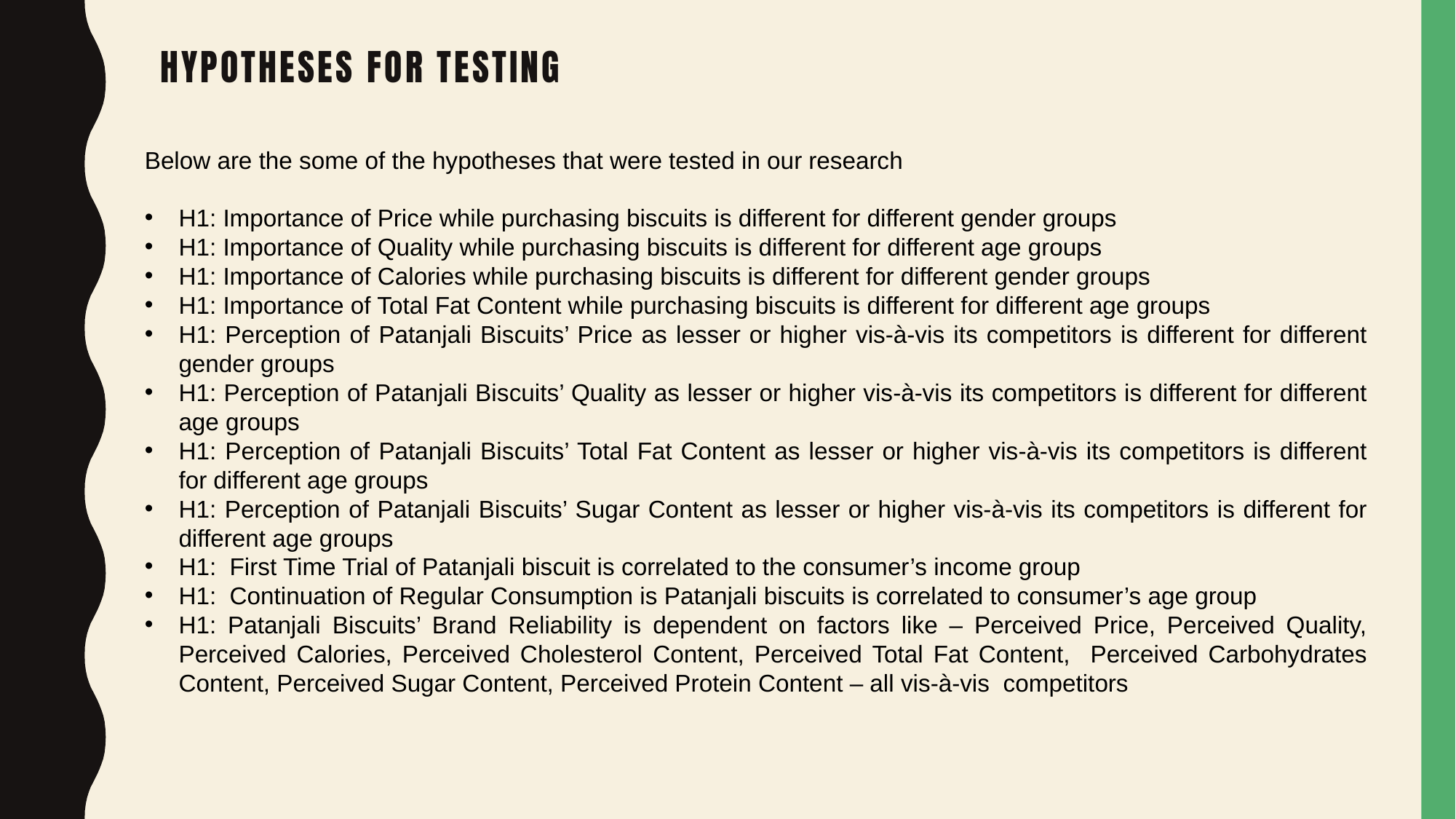

# Hypotheses for testing
Below are the some of the hypotheses that were tested in our research

H1: Importance of Price while purchasing biscuits is different for different gender groups
H1: Importance of Quality while purchasing biscuits is different for different age groups
H1: Importance of Calories while purchasing biscuits is different for different gender groups
H1: Importance of Total Fat Content while purchasing biscuits is different for different age groups
H1: Perception of Patanjali Biscuits’ Price as lesser or higher vis-à-vis its competitors is different for different gender groups
H1: Perception of Patanjali Biscuits’ Quality as lesser or higher vis-à-vis its competitors is different for different age groups
H1: Perception of Patanjali Biscuits’ Total Fat Content as lesser or higher vis-à-vis its competitors is different for different age groups
H1: Perception of Patanjali Biscuits’ Sugar Content as lesser or higher vis-à-vis its competitors is different for different age groups
H1:  First Time Trial of Patanjali biscuit is correlated to the consumer’s income group
H1:  Continuation of Regular Consumption is Patanjali biscuits is correlated to consumer’s age group
H1: Patanjali Biscuits’ Brand Reliability is dependent on factors like – Perceived Price, Perceived Quality, Perceived Calories, Perceived Cholesterol Content, Perceived Total Fat Content,  Perceived Carbohydrates Content, Perceived Sugar Content, Perceived Protein Content – all vis-à-vis  competitors